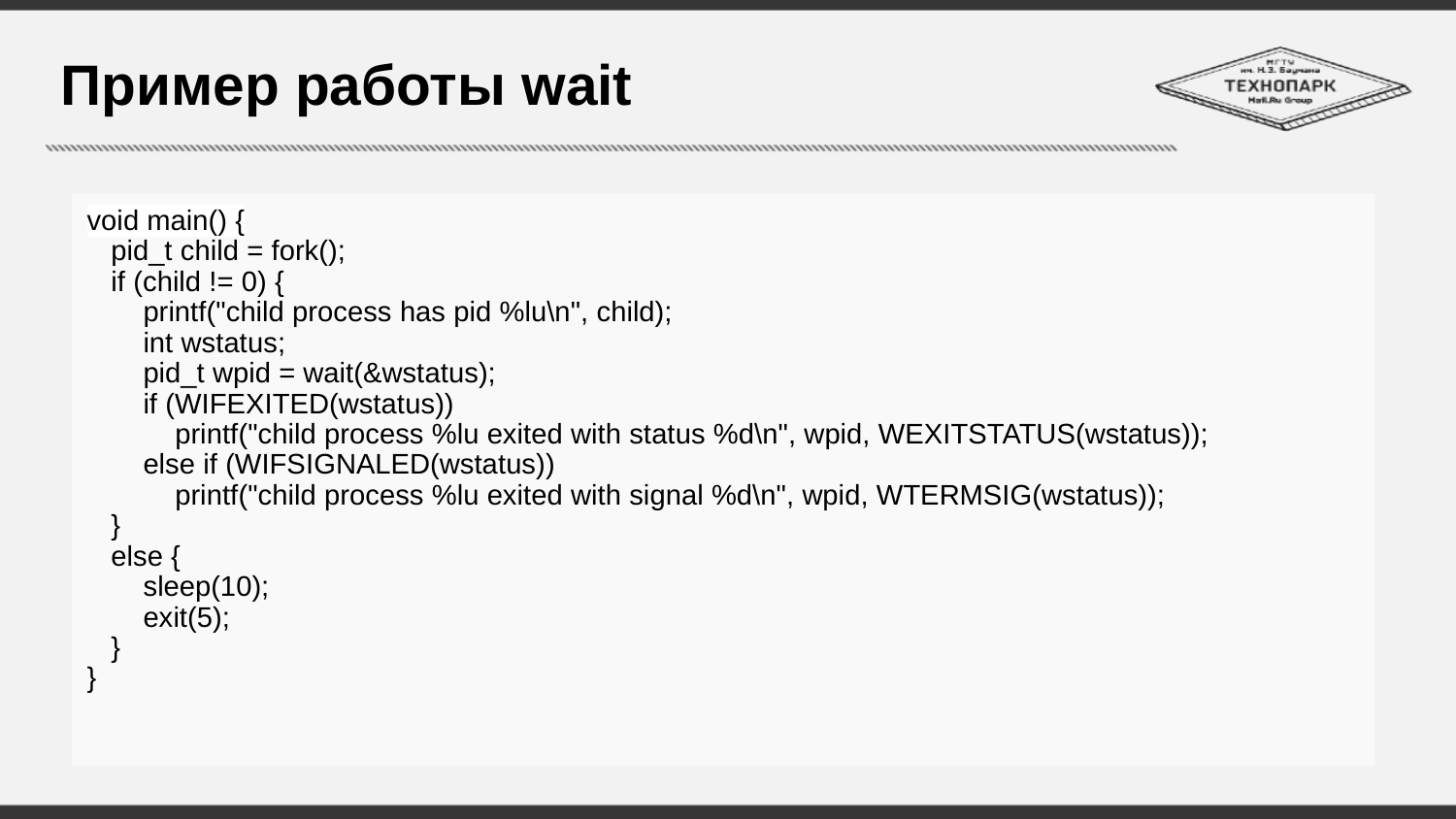

# Пример работы wait
void main() {
   pid_t child = fork();
   if (child != 0) {
       printf("child process has pid %lu\n", child);
       int wstatus;
       pid_t wpid = wait(&wstatus);
       if (WIFEXITED(wstatus))
           printf("child process %lu exited with status %d\n", wpid, WEXITSTATUS(wstatus));
       else if (WIFSIGNALED(wstatus))
           printf("child process %lu exited with signal %d\n", wpid, WTERMSIG(wstatus));
   }
   else {
       sleep(10);
       exit(5);
   }
}